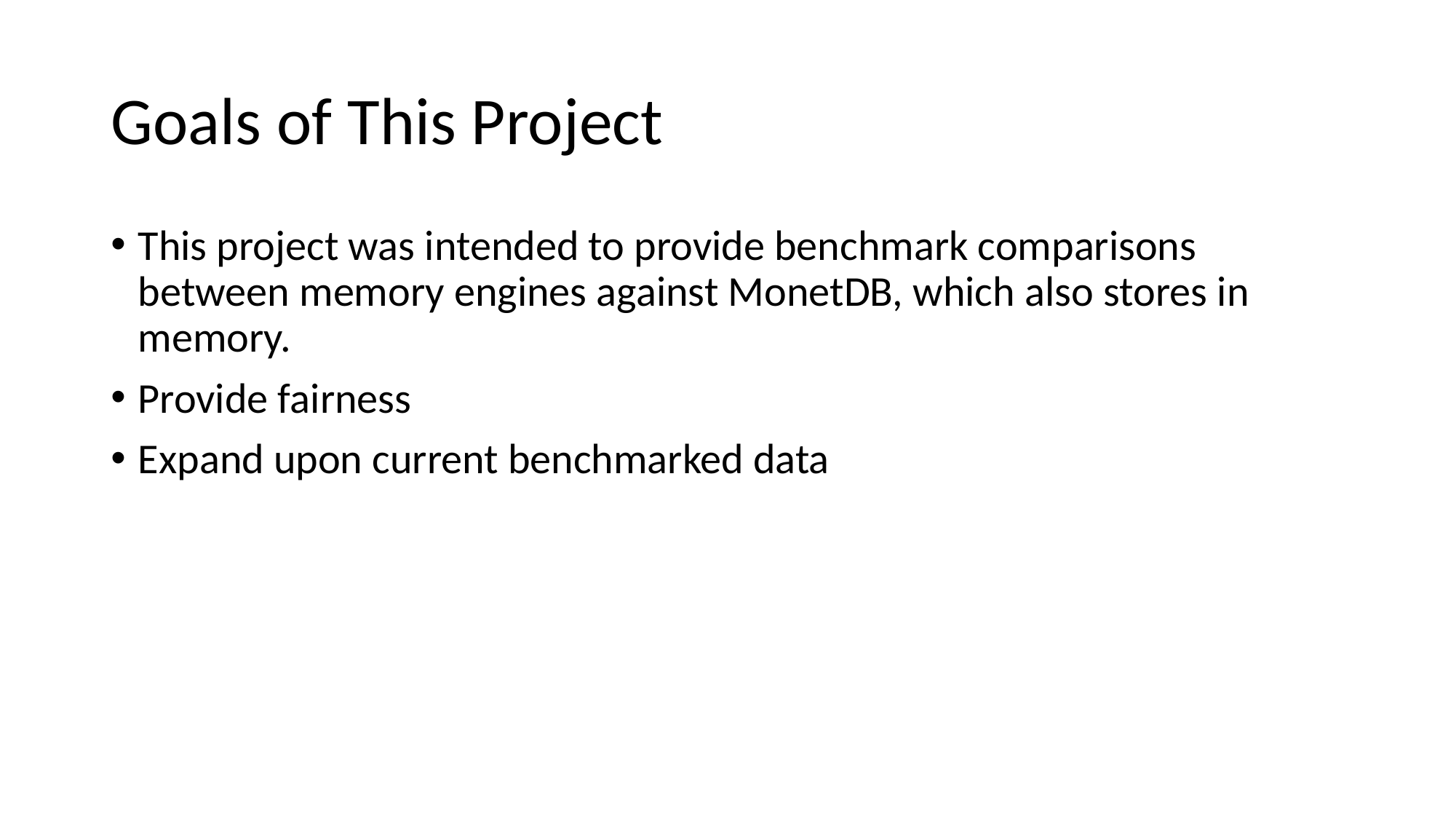

# Goals of This Project
This project was intended to provide benchmark comparisons between memory engines against MonetDB, which also stores in memory.
Provide fairness
Expand upon current benchmarked data